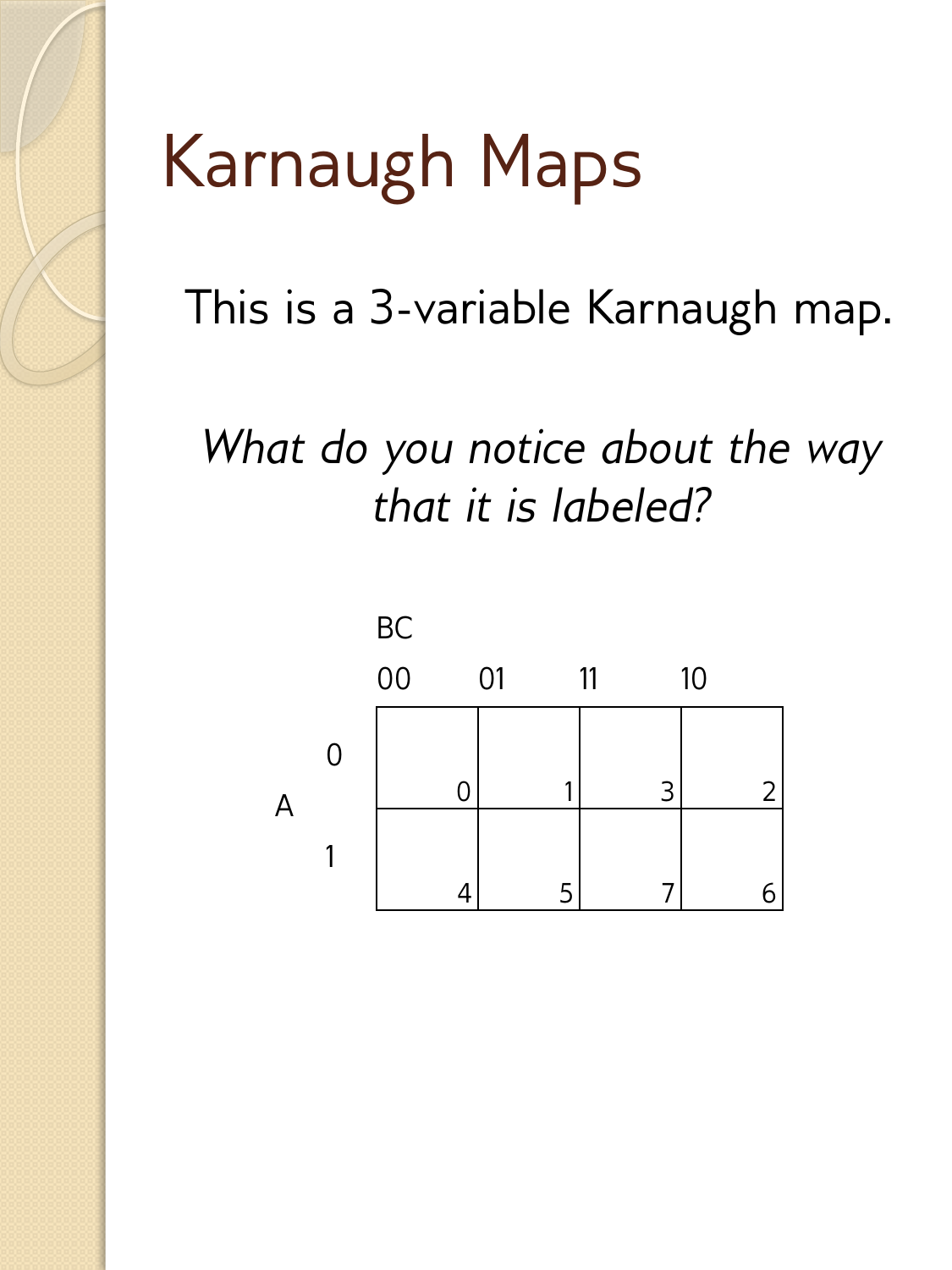

# Karnaugh Maps
This is a 3-variable Karnaugh map.

What do you notice about the way that it is labeled?
|  |  | BC |  |  |  |
| --- | --- | --- | --- | --- | --- |
|  |  | 00 | 01 | 11 | 10 |
| A | 0 | 0 | 1 | 3 | 2 |
|  | 1 | 4 | 5 | 7 | 6 |